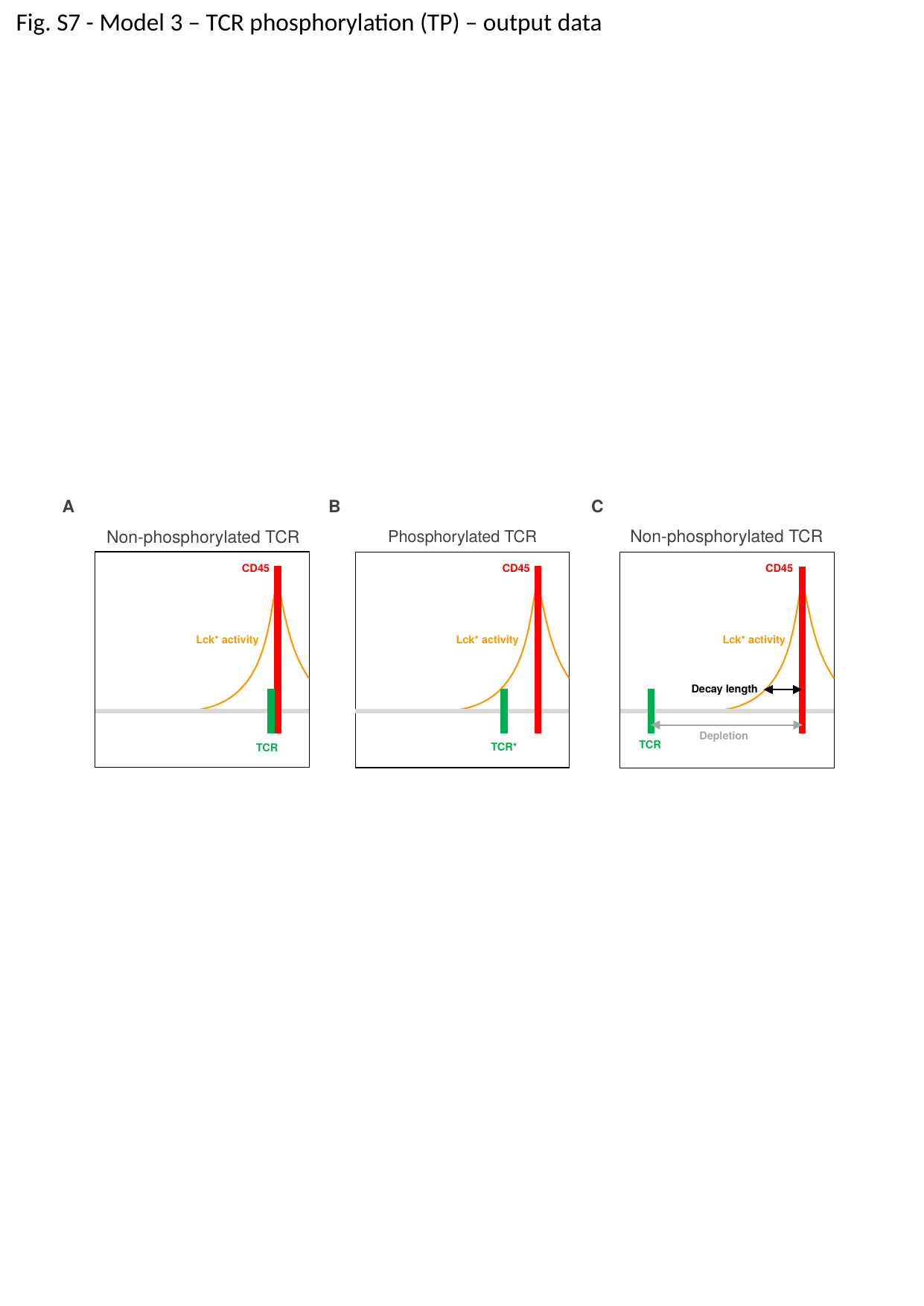

Fig. S7 - Model 3 – TCR phosphorylation (TP) – output data
A
Non-phosphorylated TCR

CD45
Lck* activity
TCR
B
Phosphorylated TCR

CD45
Lck* activity
TCR*
C
Non-phosphorylated TCR

CD45
Lck* activity
Decay length
Depletion
TCR